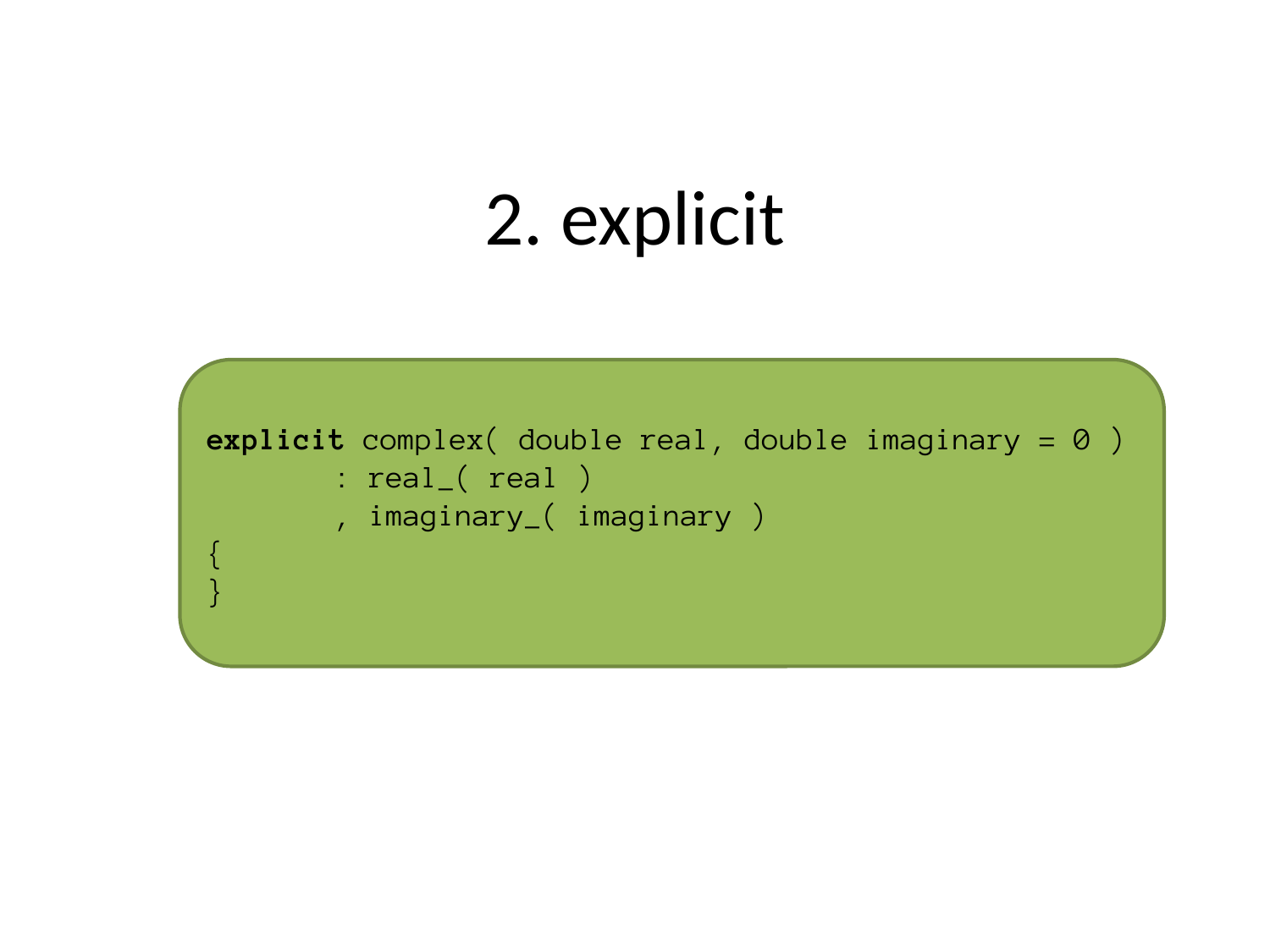

# 2. explicit

explicit complex( double real, double imaginary = 0 )
	: real_( real )
	, imaginary_( imaginary )
{
}